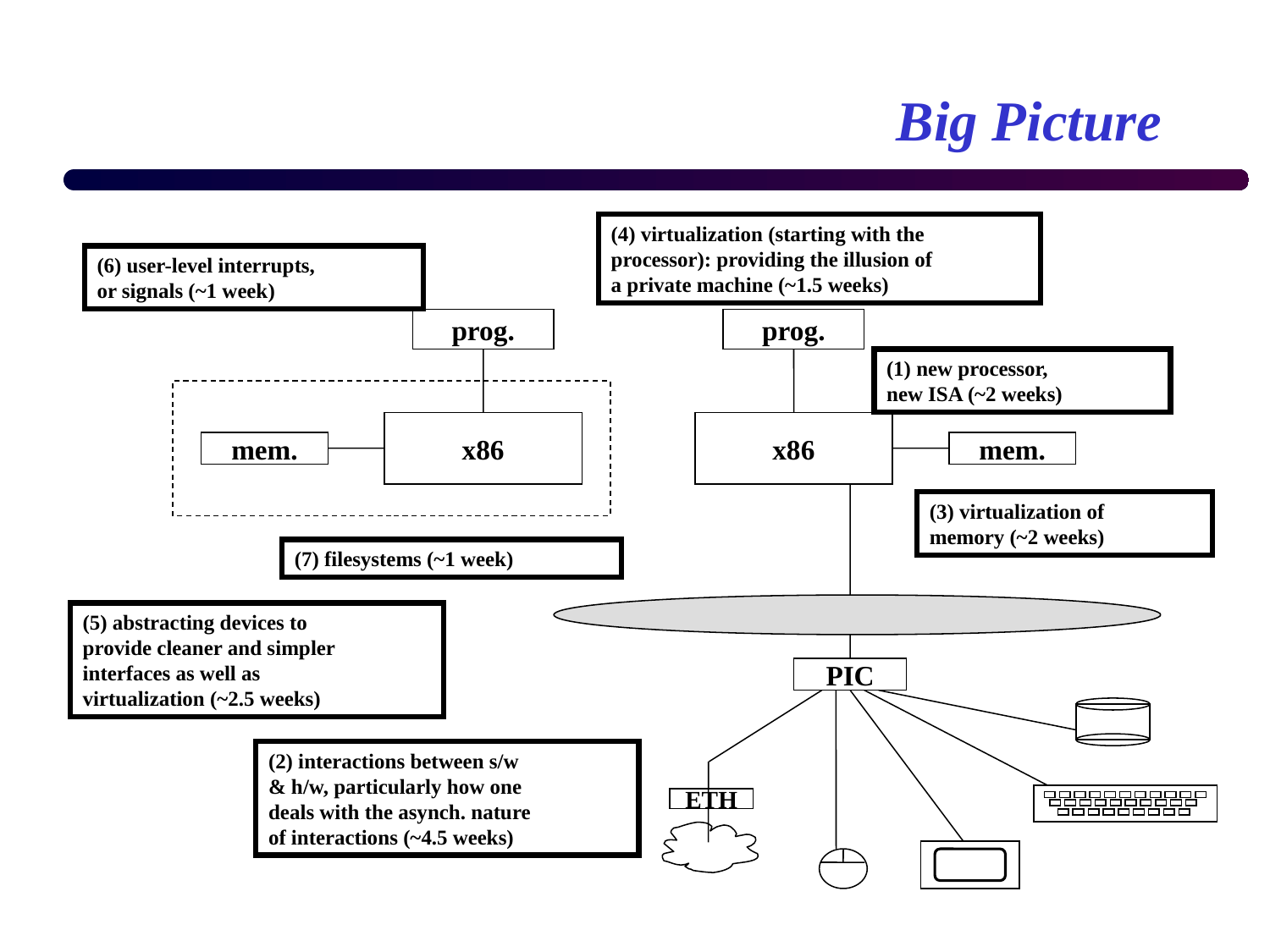

# Big Picture
(4) virtualization (starting with the
processor): providing the illusion of
a private machine (~1.5 weeks)
prog.

x86
mem.

(6) user-level interrupts,
or signals (~1 week)
prog.

(1) new processor,
new ISA (~2 weeks)
x86
mem.

(3) virtualization of
memory (~2 weeks)

PIC

(2) interactions between s/w
& h/w, particularly how one
deals with the asynch. nature
of interactions (~4.5 weeks)

ETH

(7) filesystems (~1 week)

(5) abstracting devices to
provide cleaner and simpler
interfaces as well as
virtualization (~2.5 weeks)